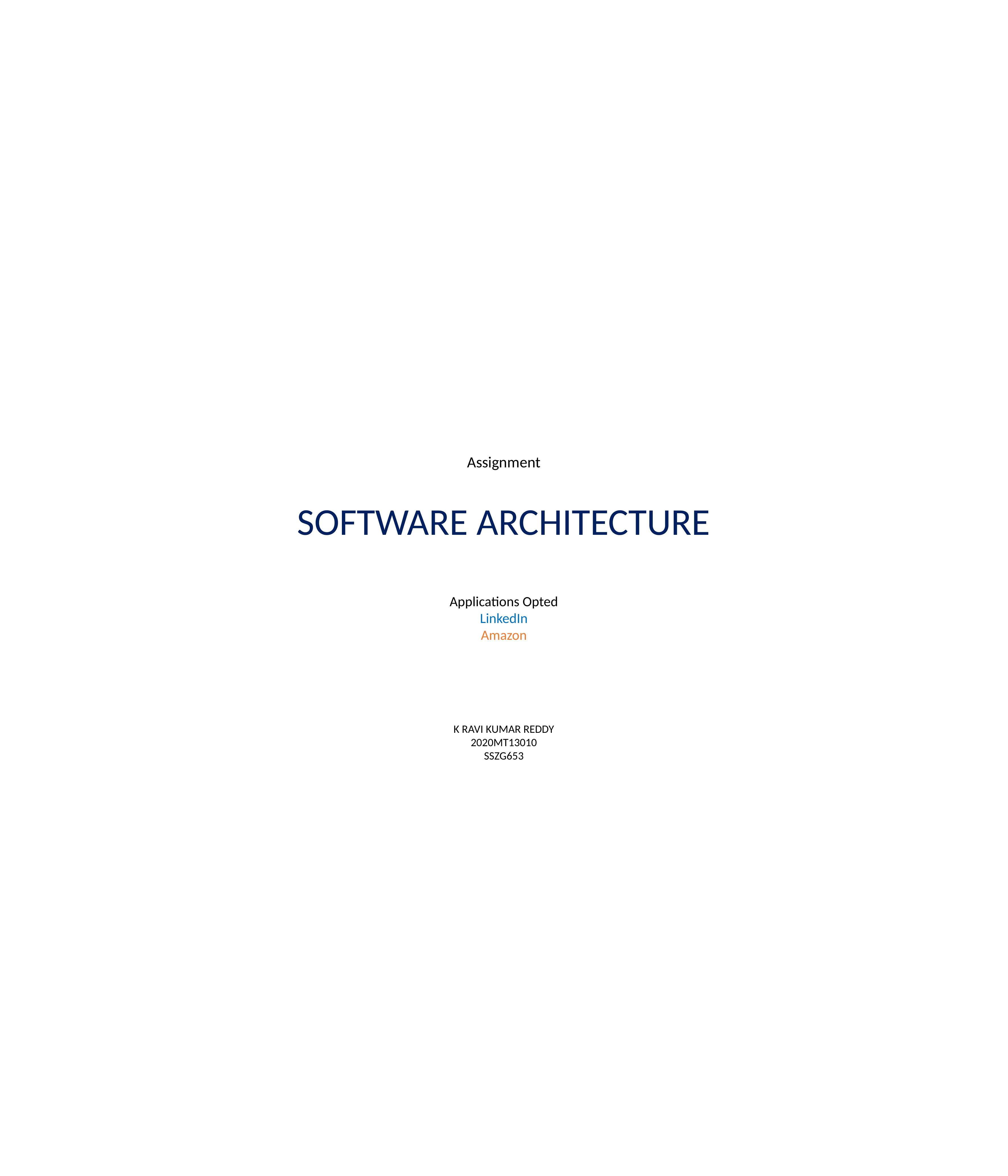

Assignment
SOFTWARE ARCHITECTURE
Applications Opted
LinkedIn
Amazon

K RAVI KUMAR REDDY
2020MT13010
SSZG653